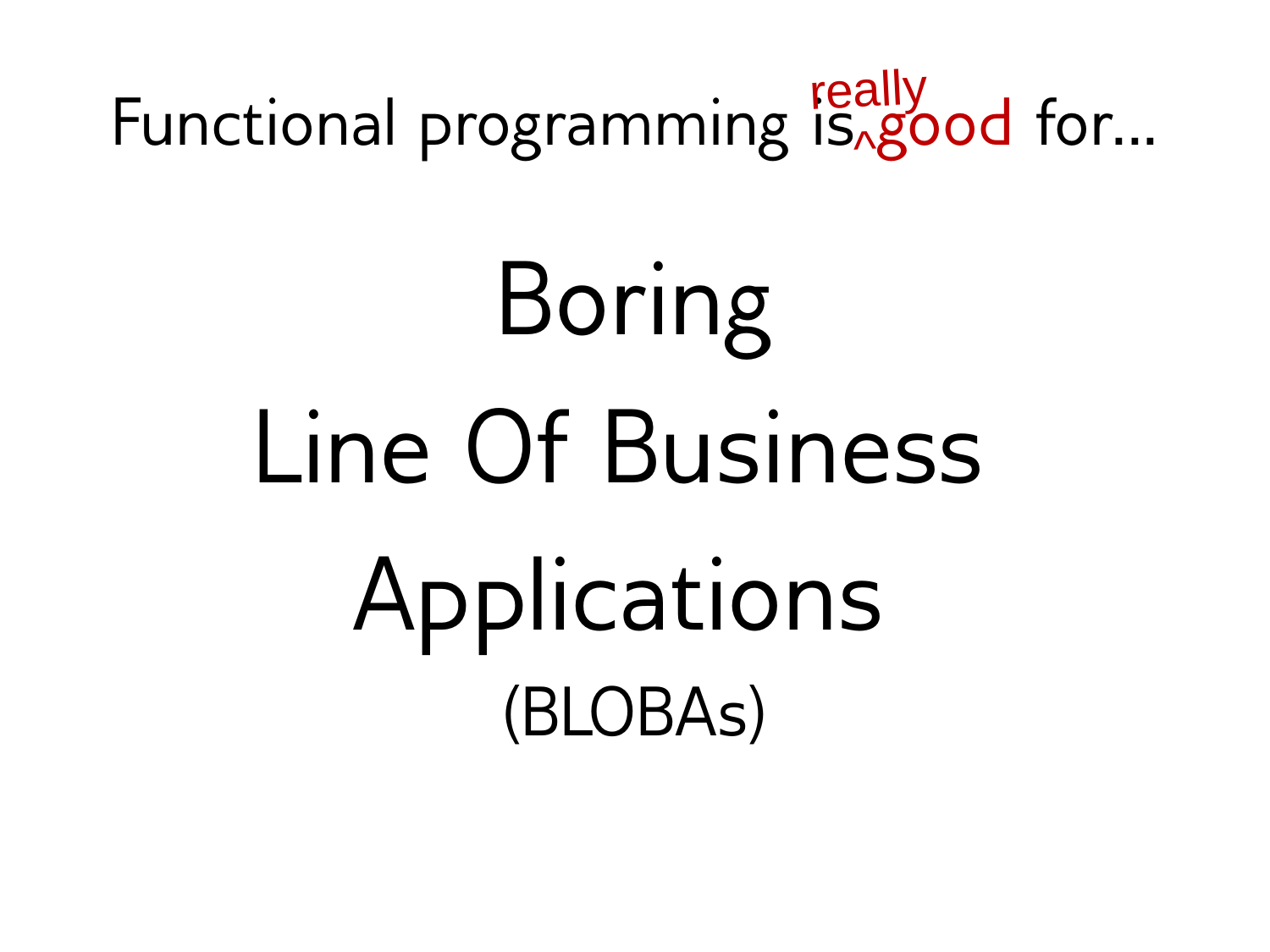

# Functional programming is good for...
really
   ^
Boring
Line Of Business
Applications
(BLOBAs)